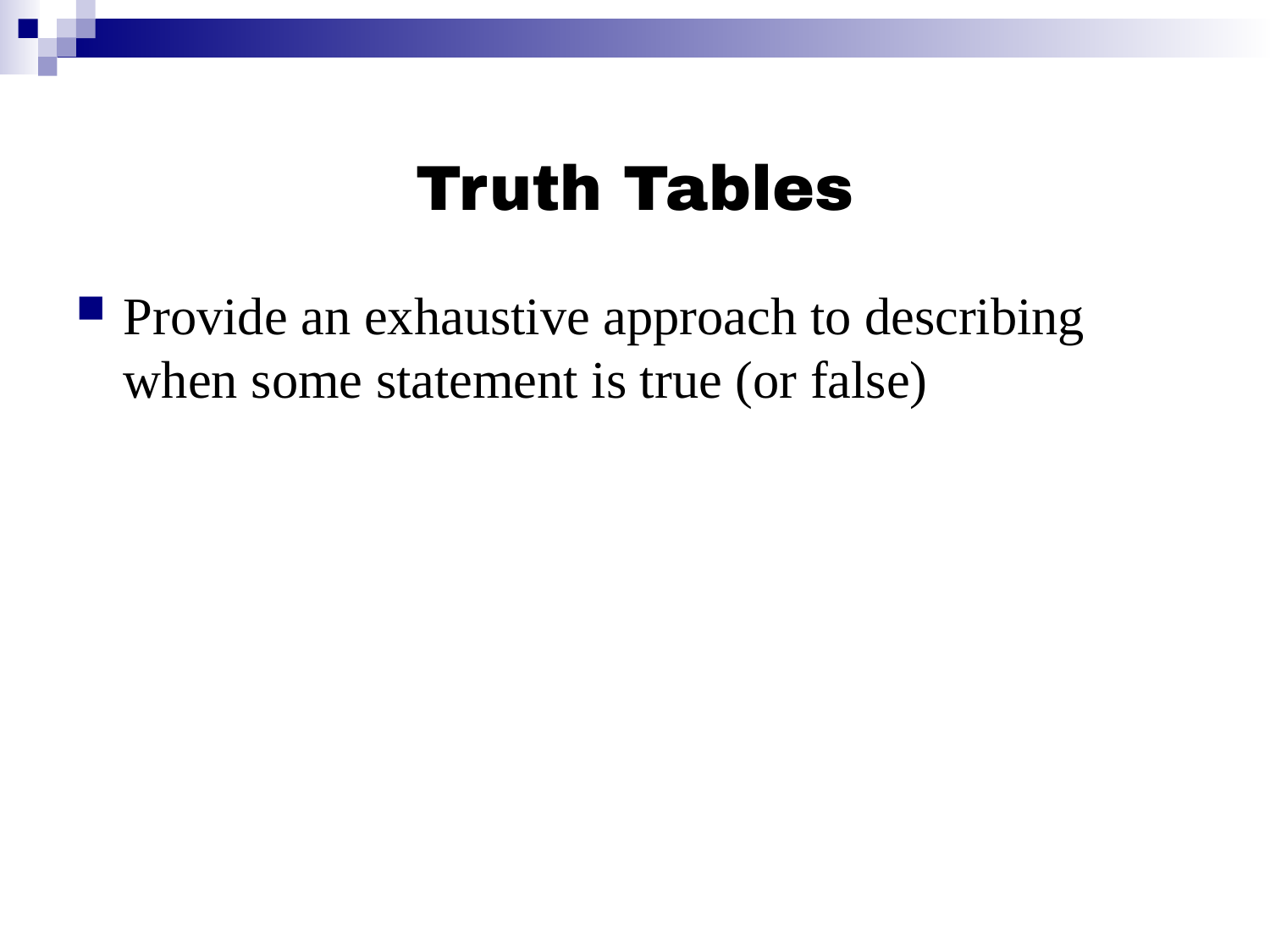

Truth Tables
Provide an exhaustive approach to describing when some statement is true (or false)